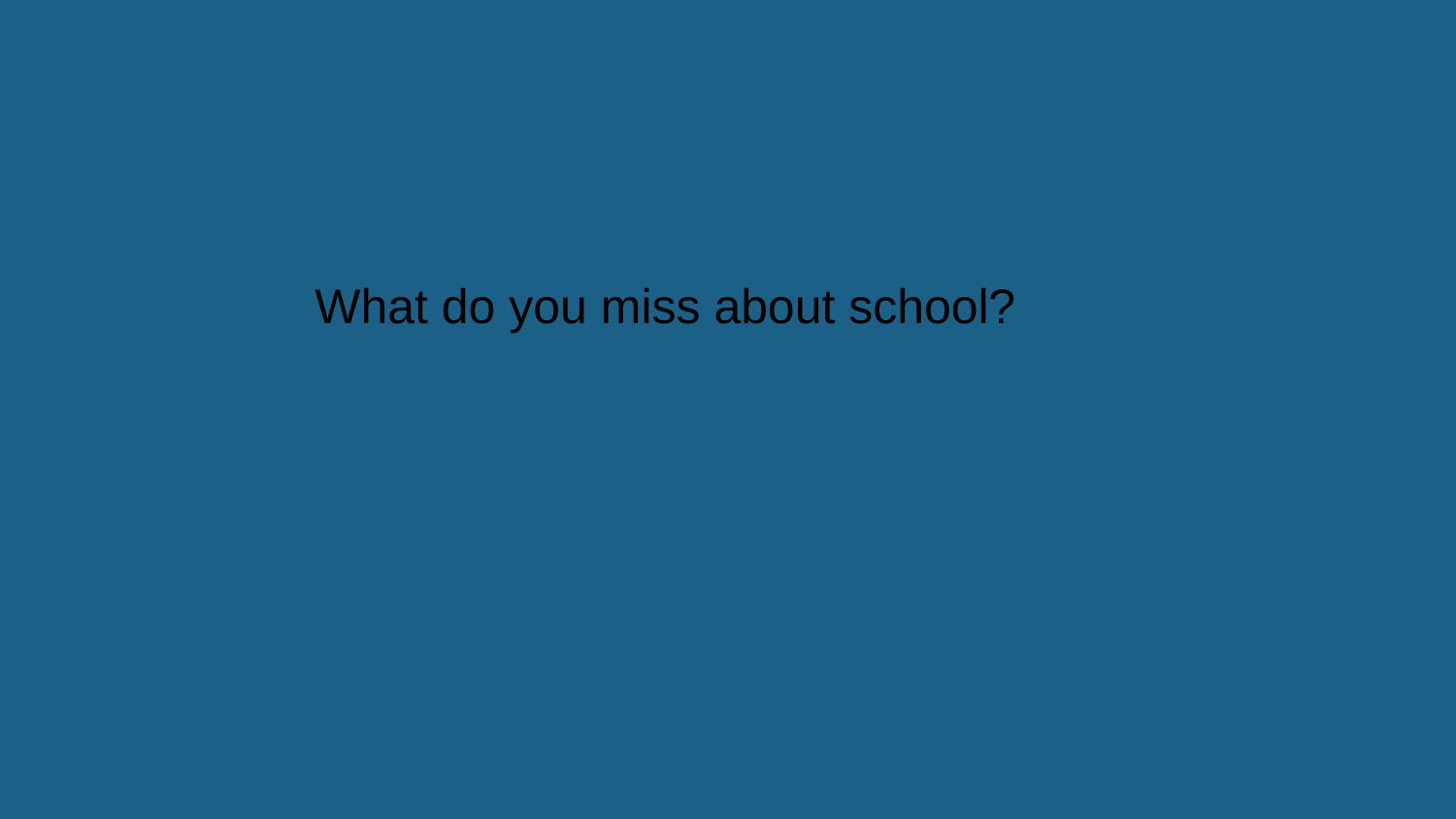

What do you miss about school?
21